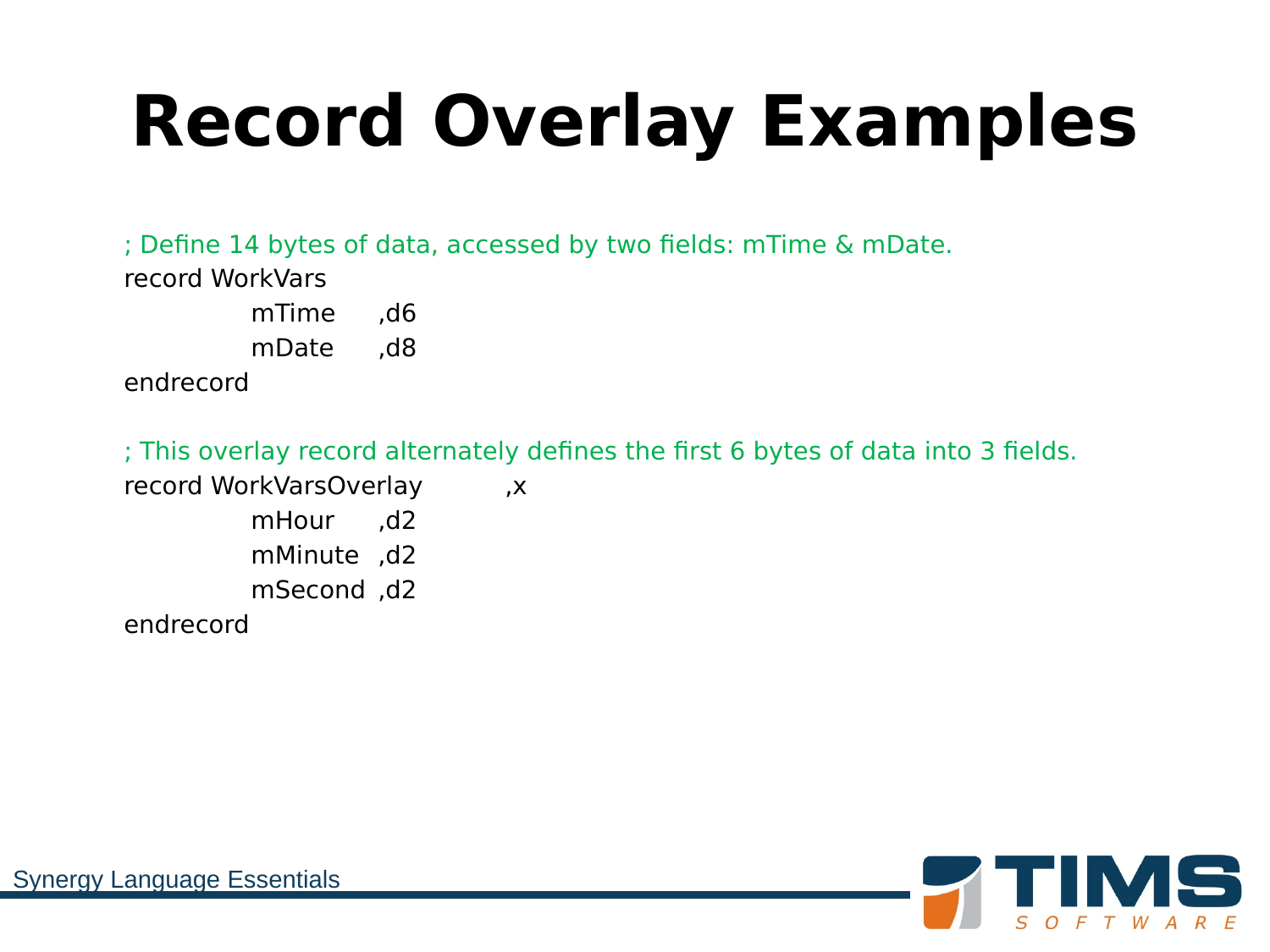

# Record Overlay Examples
	; Define 14 bytes of data, accessed by two fields: mTime & mDate.
	record WorkVars
		mTime	,d6
		mDate	,d8
	endrecord

	; This overlay record alternately defines the first 6 bytes of data into 3 fields.
	record WorkVarsOverlay	,x
		mHour	,d2
		mMinute	,d2
		mSecond	,d2
	endrecord
Synergy Language Essentials